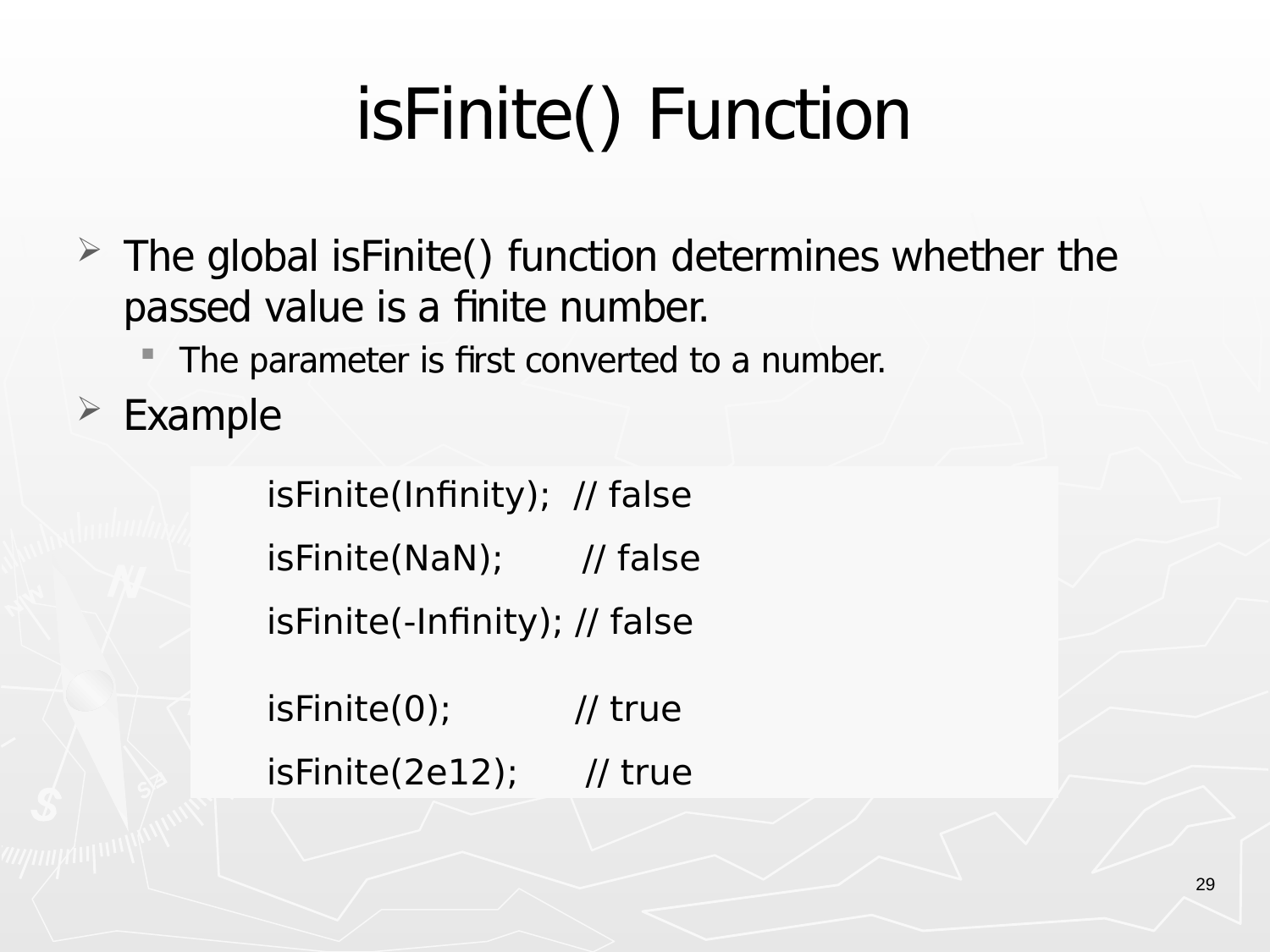

# isFinite() Function
The global isFinite() function determines whether the passed value is a finite number.
The parameter is first converted to a number.
Example
isFinite(Infinity);  // false
isFinite(NaN);       // false
isFinite(-Infinity); // false

isFinite(0);           // true
isFinite(2e12);      // true
29